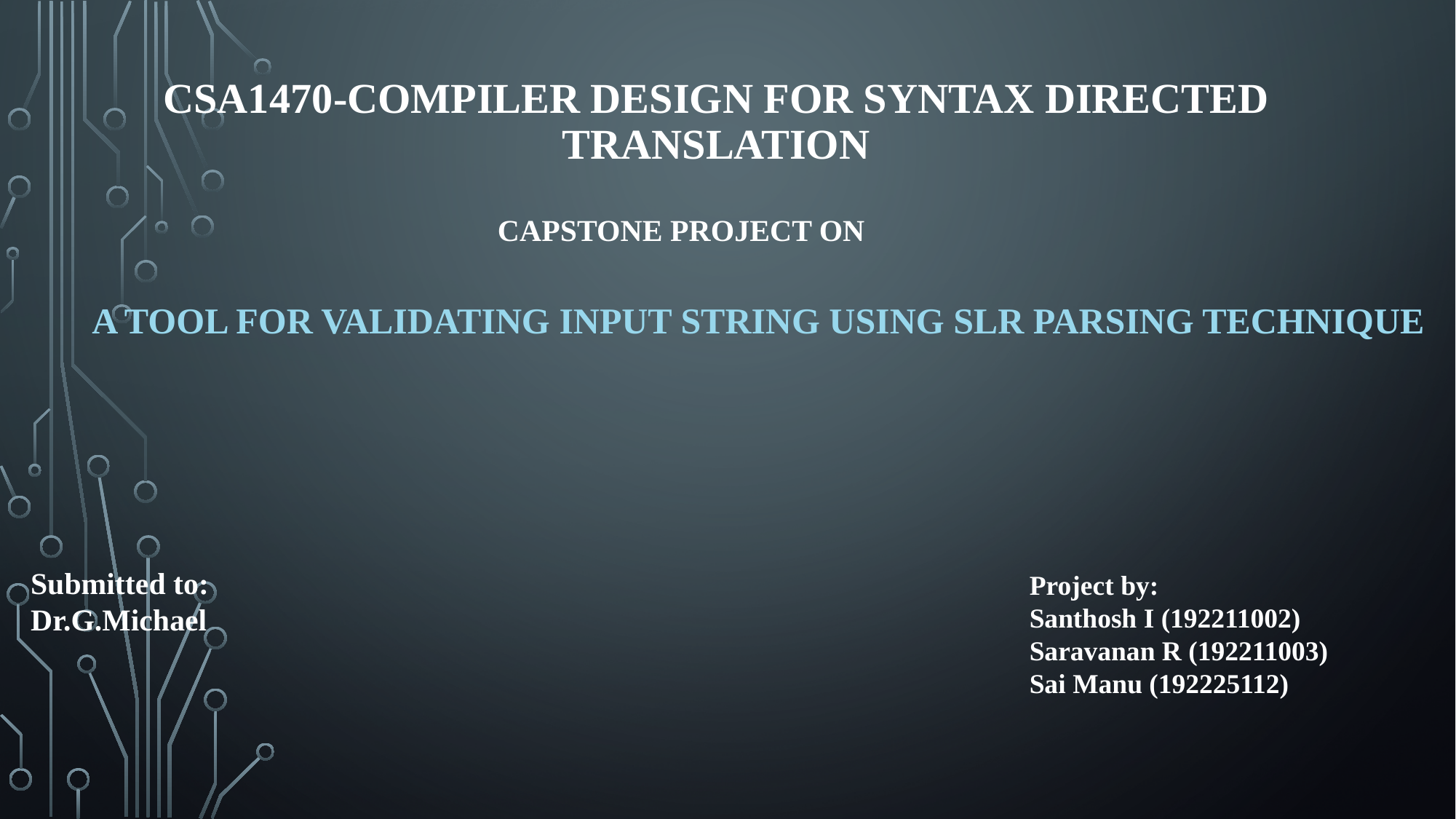

# CSA1470-COMPILER DESIGN FOR SYNTAX DIRECTED TRANSLATION
CAPSTONE PROJECT ON
 A TOOL FOR VALIDATING INPUT STRING USING SLR PARSING TECHNIQUE

Submitted to:
Dr.G.Michael

Project by:
Santhosh I (192211002)
Saravanan R (192211003)
Sai Manu (192225112)